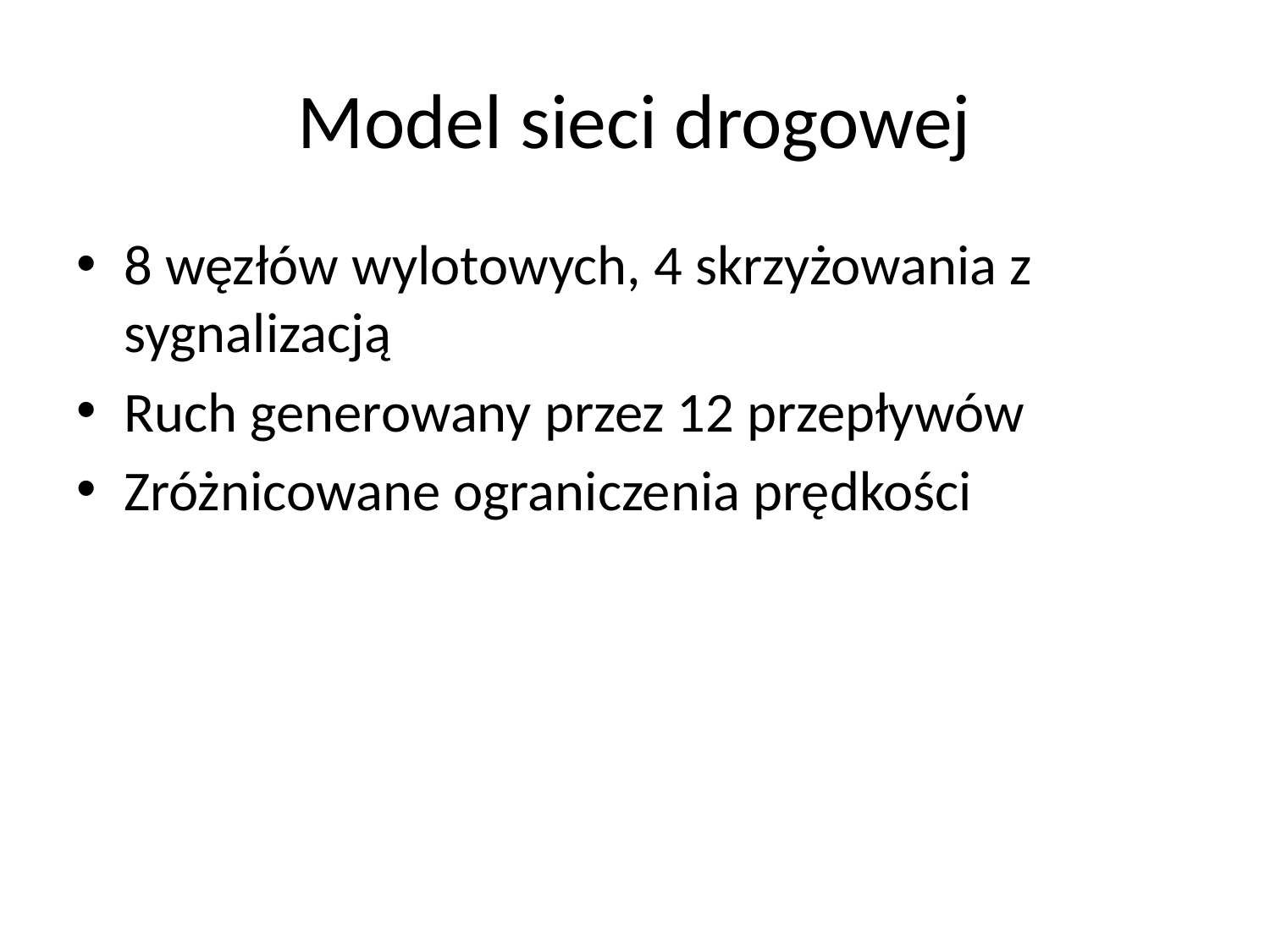

# Model sieci drogowej
8 węzłów wylotowych, 4 skrzyżowania z sygnalizacją
Ruch generowany przez 12 przepływów
Zróżnicowane ograniczenia prędkości